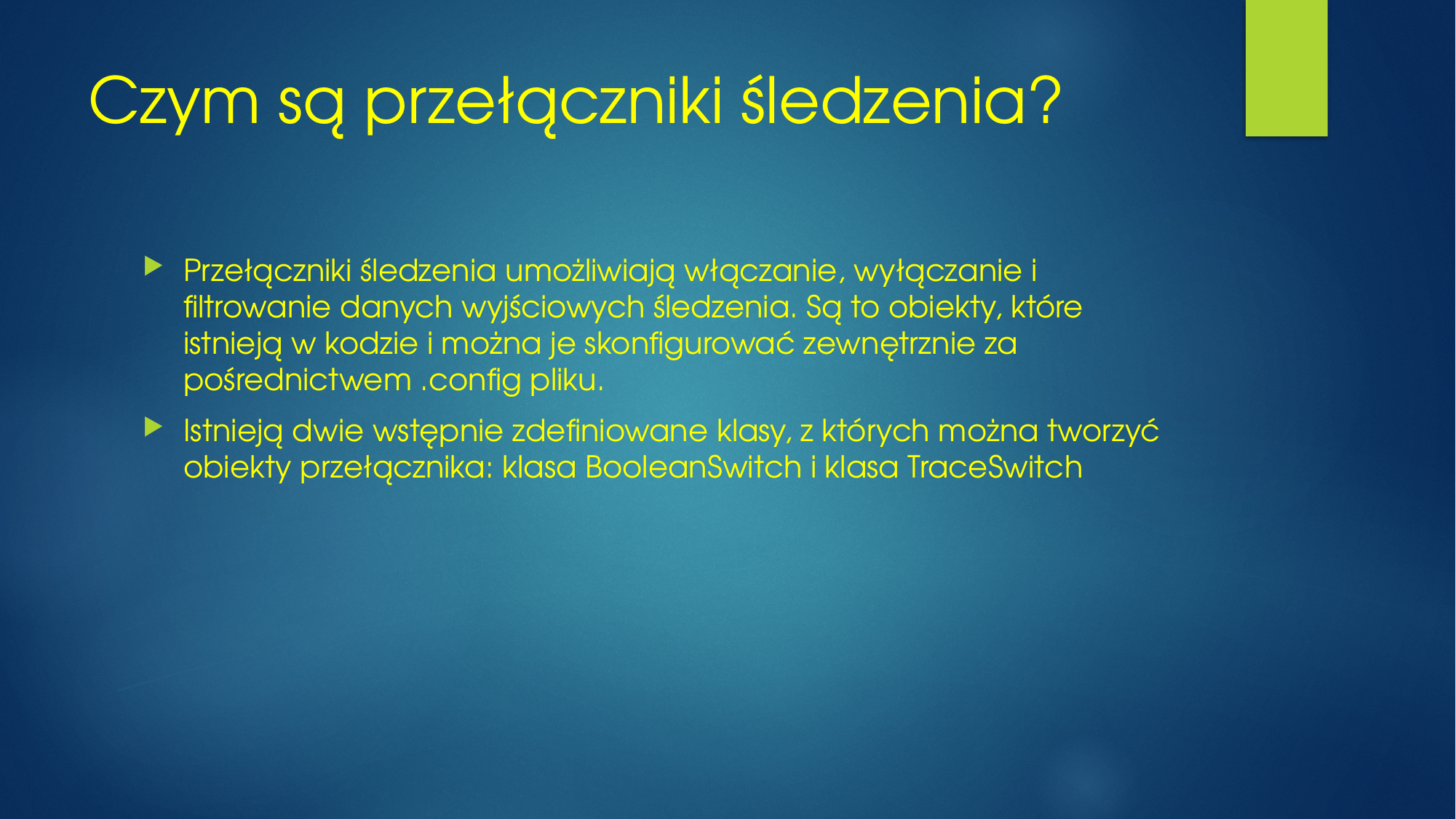

# Czym są przełączniki śledzenia?
Przełączniki śledzenia umożliwiają włączanie, wyłączanie i filtrowanie danych wyjściowych śledzenia. Są to obiekty, które istnieją w kodzie i można je skonfigurować zewnętrznie za pośrednictwem .config pliku.
Istnieją dwie wstępnie zdefiniowane klasy, z których można tworzyć obiekty przełącznika: klasa BooleanSwitch i klasa TraceSwitch